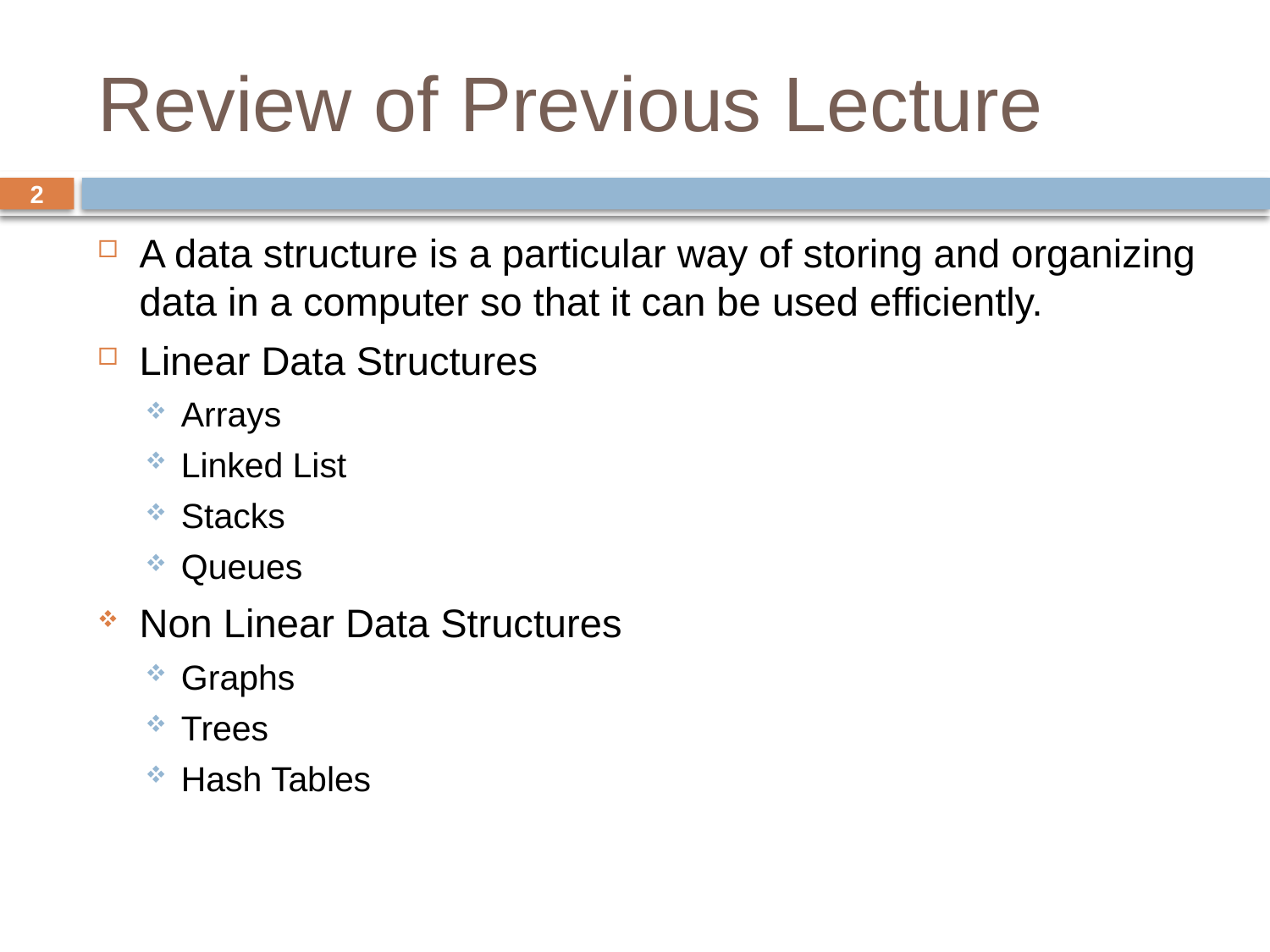

# Review of Previous Lecture
2
A data structure is a particular way of storing and organizing data in a computer so that it can be used efficiently.
Linear Data Structures
Arrays
Linked List
Stacks
Queues
Non Linear Data Structures
Graphs
Trees
Hash Tables